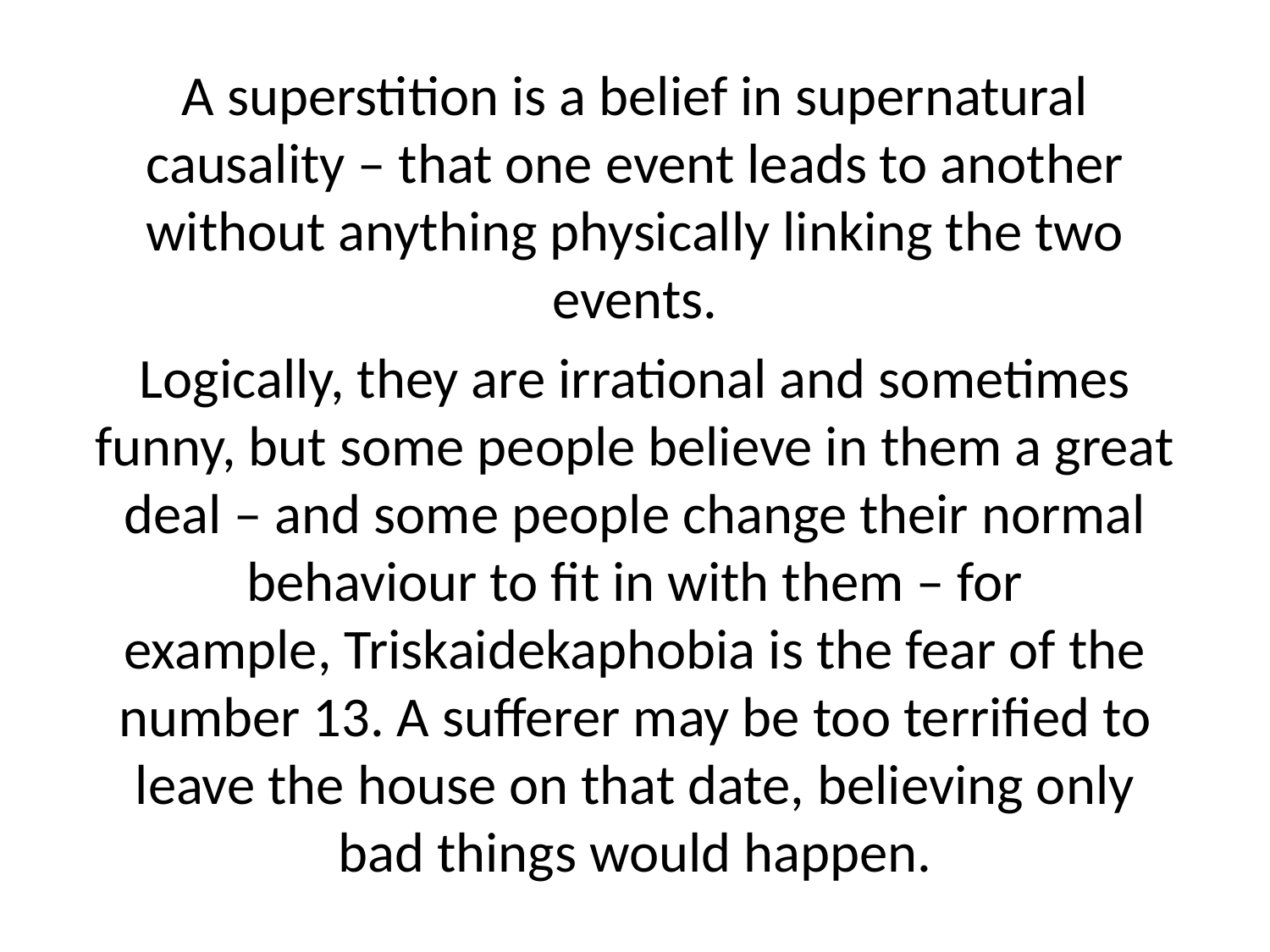

A superstition is a belief in supernatural causality – that one event leads to another without anything physically linking the two events.
Logically, they are irrational and sometimes funny, but some people believe in them a great deal – and some people change their normal behaviour to fit in with them – for example, Triskaidekaphobia is the fear of the number 13. A sufferer may be too terrified to leave the house on that date, believing only bad things would happen.